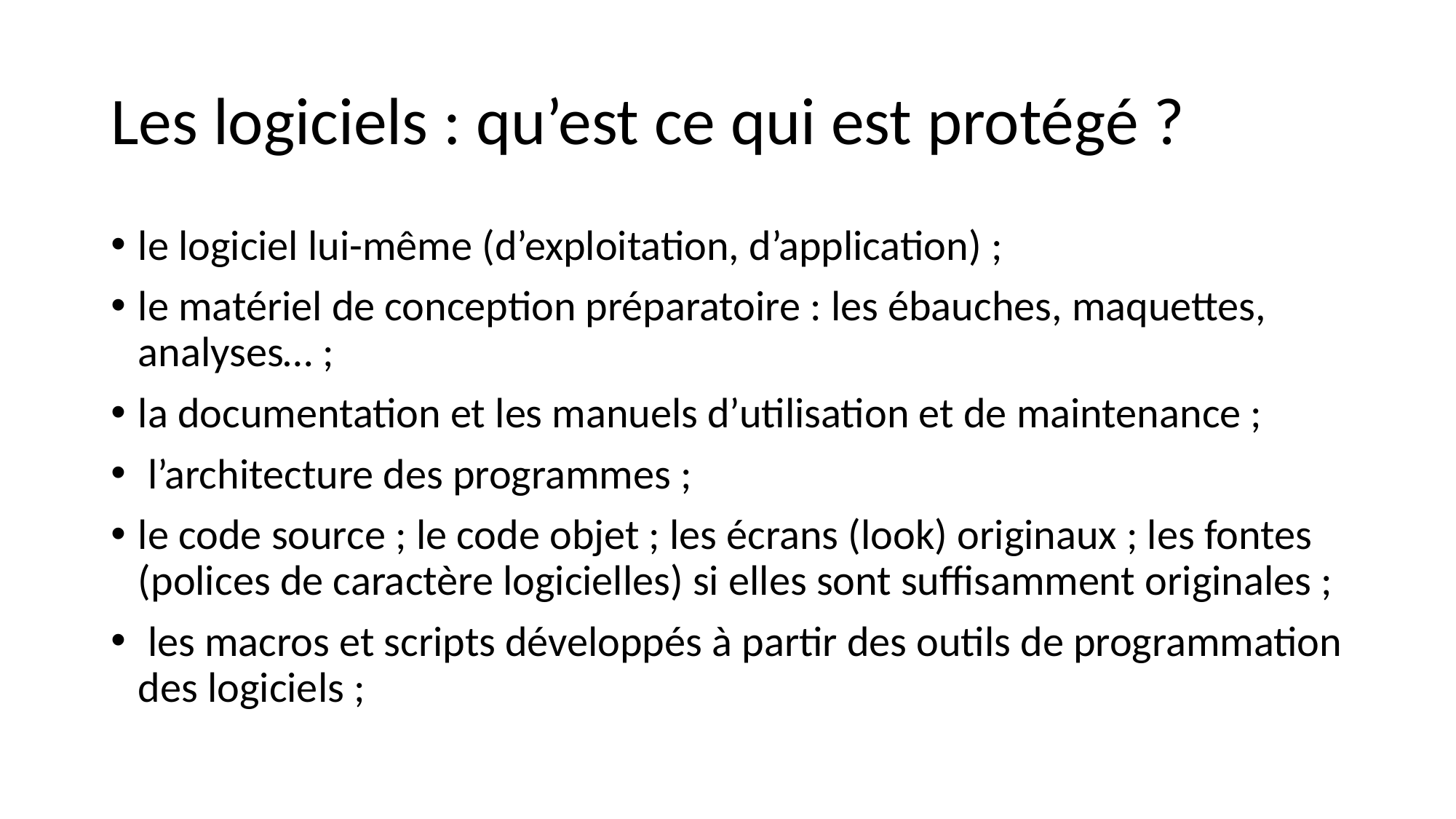

# Les logiciels : qu’est ce qui est protégé ?
le logiciel lui-même (d’exploitation, d’application) ;
le matériel de conception préparatoire : les ébauches, maquettes, analyses… ;
la documentation et les manuels d’utilisation et de maintenance ;
 l’architecture des programmes ;
le code source ; le code objet ; les écrans (look) originaux ; les fontes (polices de caractère logicielles) si elles sont suffisamment originales ;
 les macros et scripts développés à partir des outils de programmation des logiciels ;